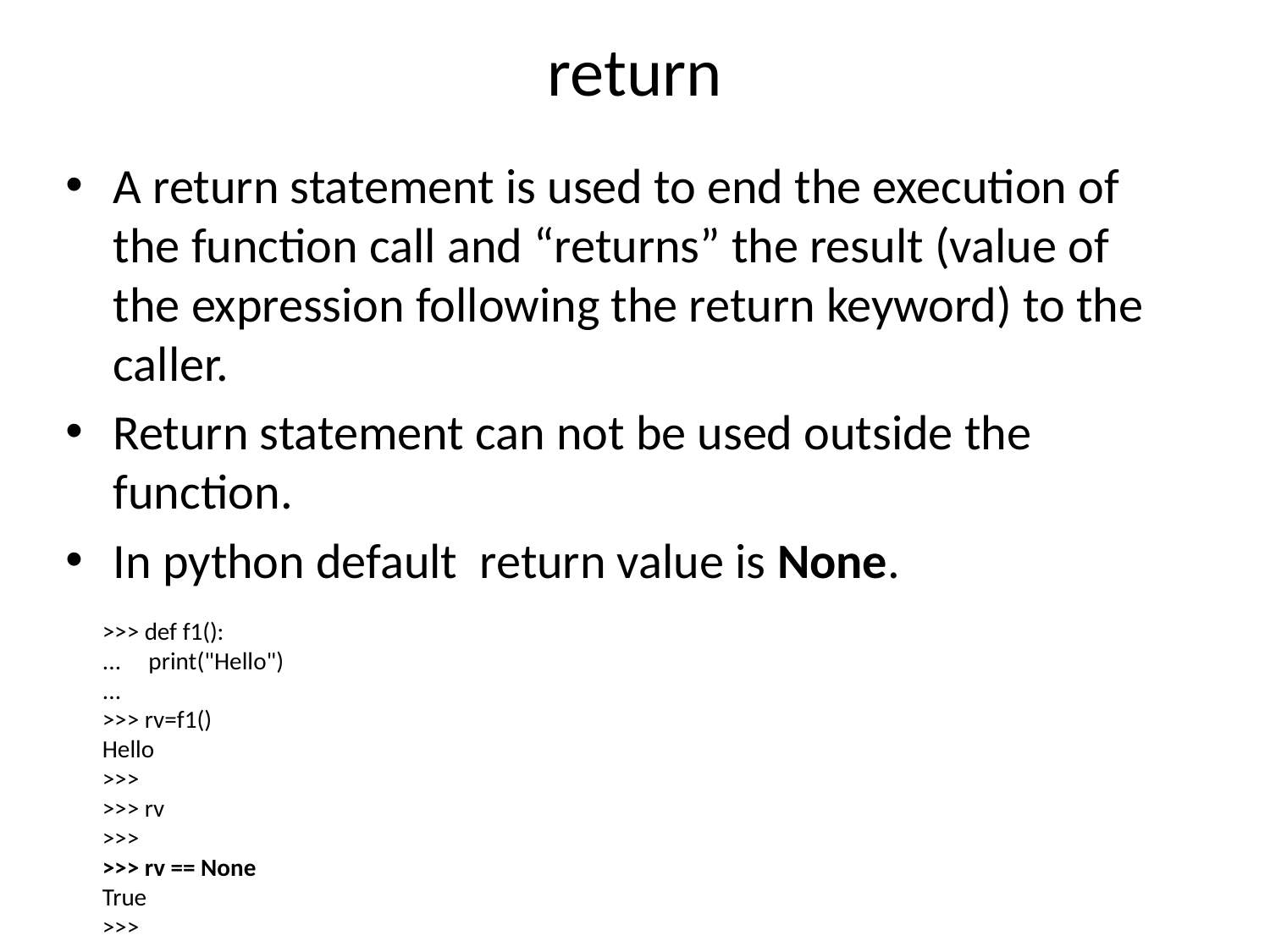

# return
A return statement is used to end the execution of the function call and “returns” the result (value of the expression following the return keyword) to the caller.
Return statement can not be used outside the function.
In python default  return value is None.
>>> def f1():
...     print("Hello")
...
>>> rv=f1()
Hello
>>>
>>> rv
>>>
>>> rv == None
True
>>>